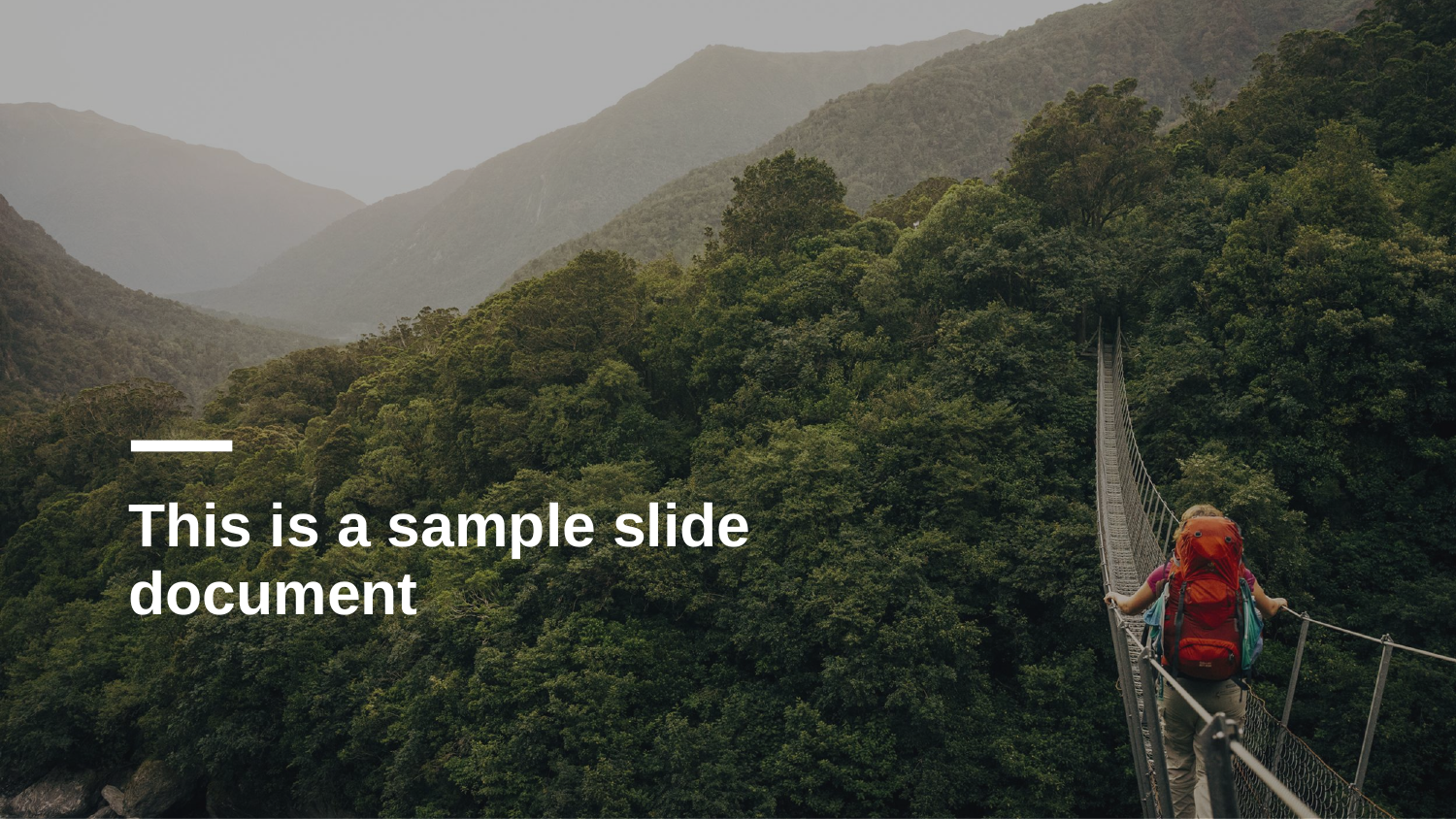

# This is a sample slide document